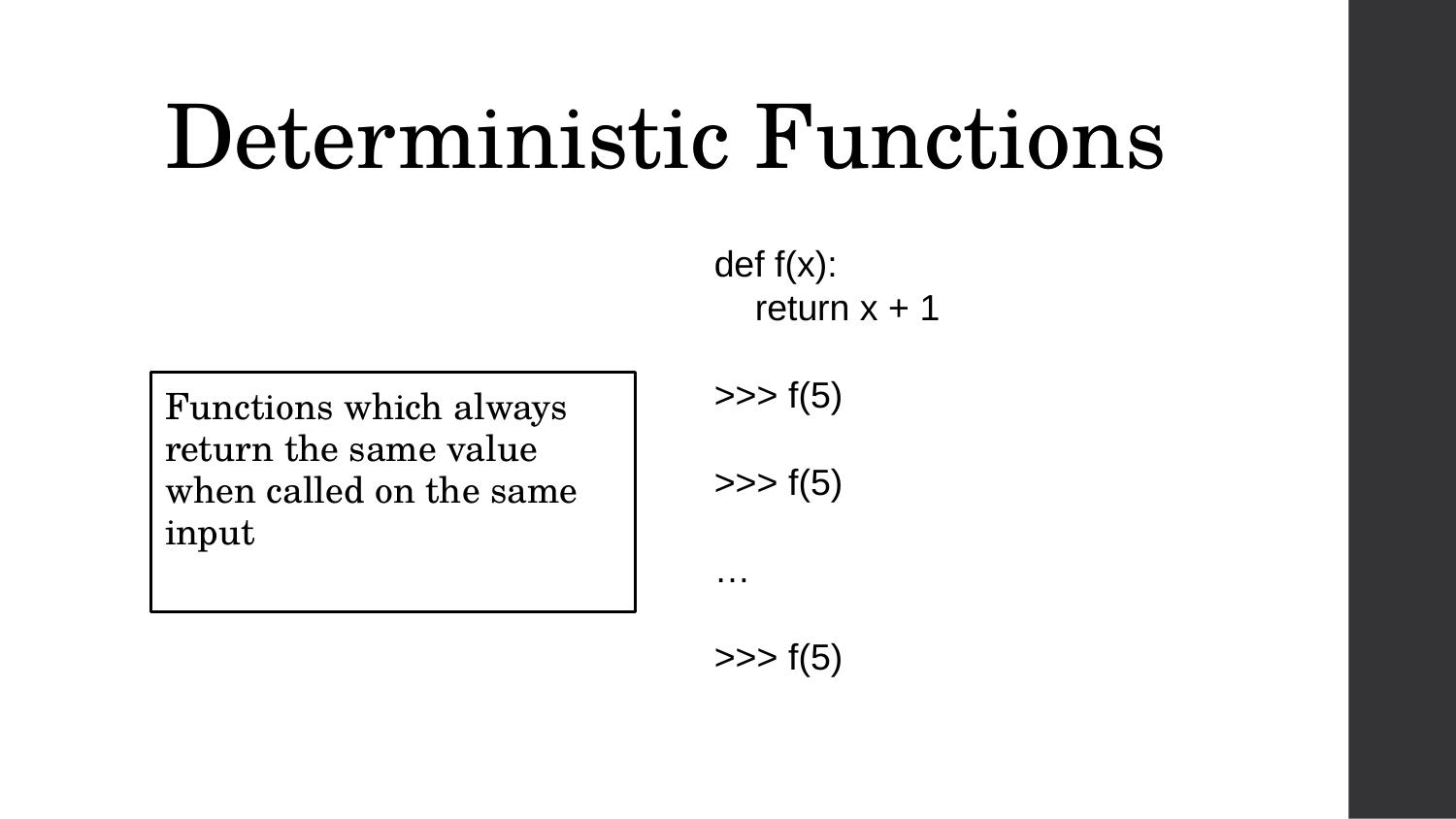

# Deterministic Functions
def f(x):
    return x + 1

>>> f(5)

>>> f(5)

…

>>> f(5)
Functions which always return the same value when called on the same input